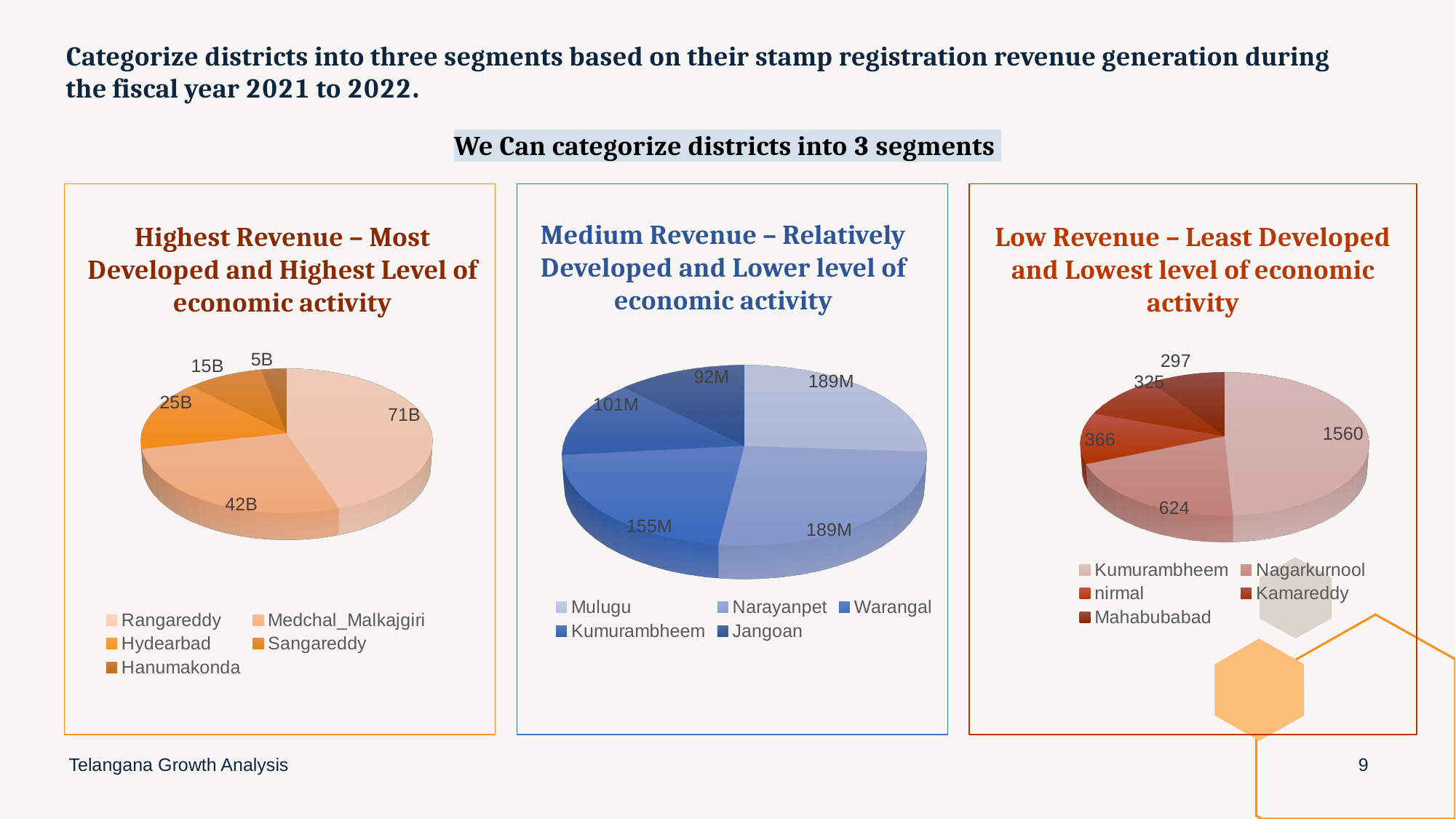

# Categorize districts into three segments based on their stamp registration revenue generation during the fiscal year 2021 to 2022.
We Can categorize districts into 3 segments

Medium Revenue – Relatively Developed and Lower level of economic activity
Highest Revenue – Most Developed and Highest Level of economic activity
Low Revenue – Least Developed and Lowest level of economic activity

[unsupported chart]

[unsupported chart]

[unsupported chart]

Telangana Growth Analysis
9